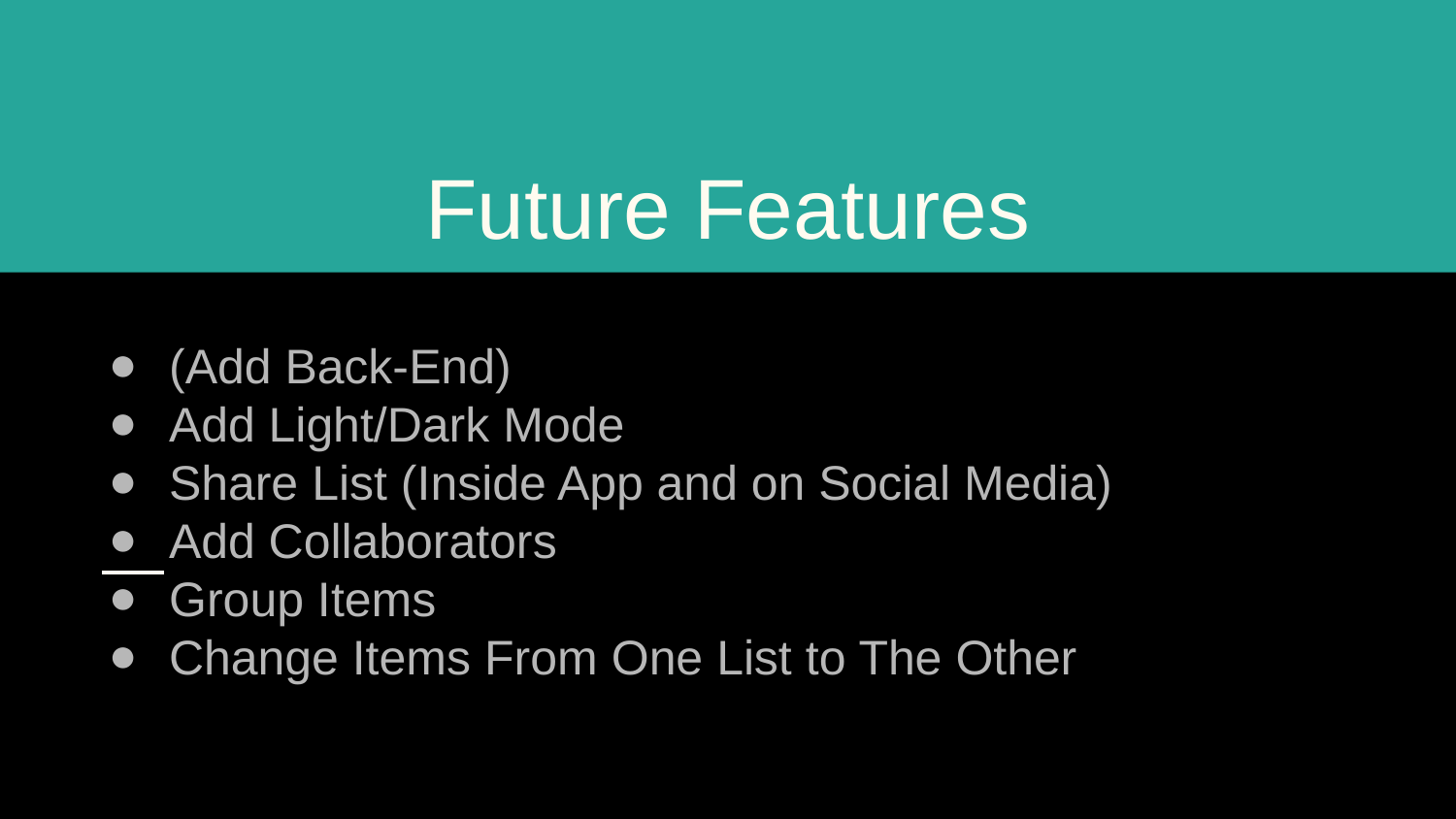

# Future Features
(Add Back-End)
Add Light/Dark Mode
Share List (Inside App and on Social Media)
Add Collaborators
Group Items
Change Items From One List to The Other